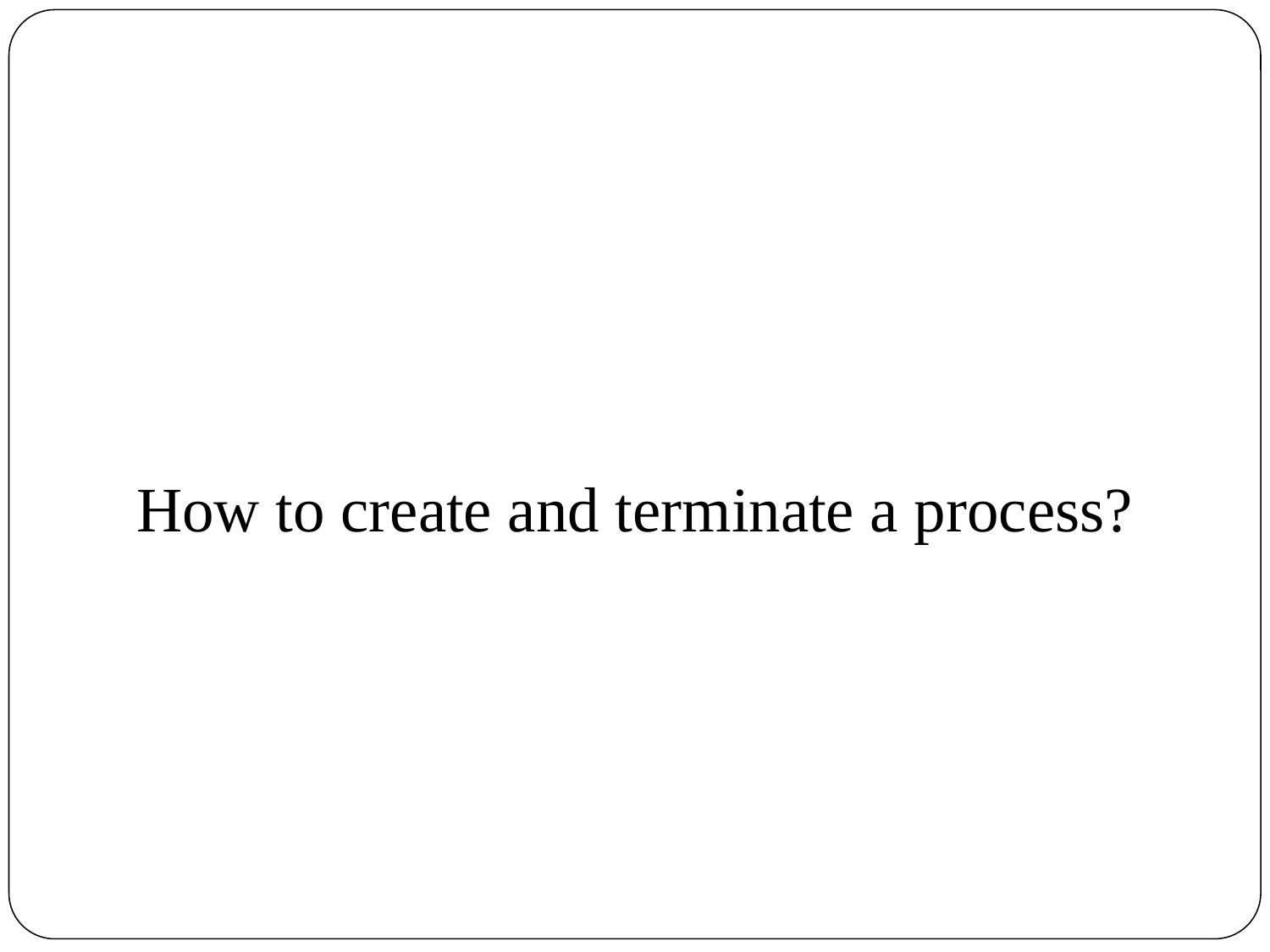

#

How to create and terminate a process?